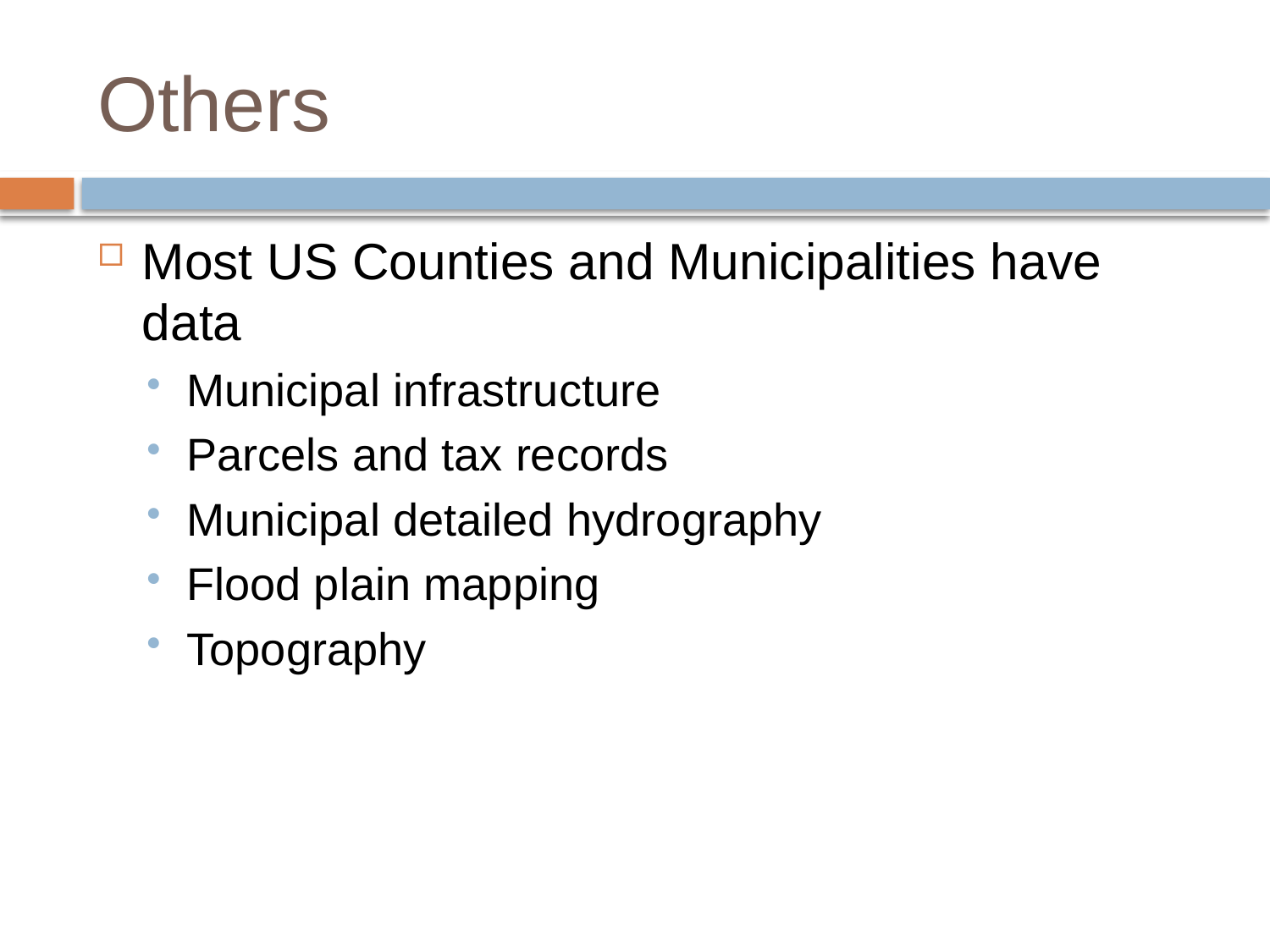

# Others
Most US Counties and Municipalities have data
Municipal infrastructure
Parcels and tax records
Municipal detailed hydrography
Flood plain mapping
Topography